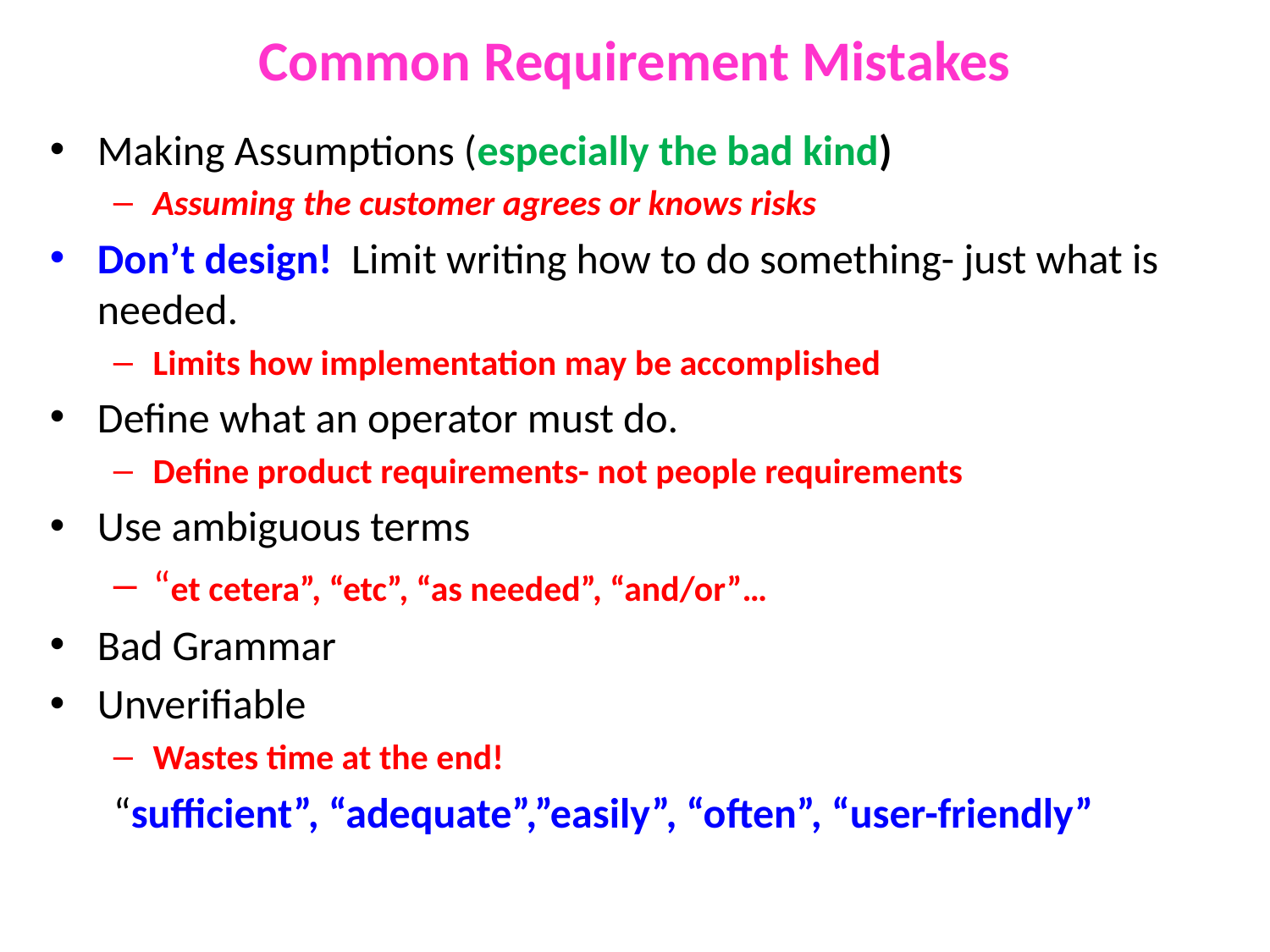

# Common Requirement Mistakes
Making Assumptions (especially the bad kind)
Assuming the customer agrees or knows risks
Don’t design!  Limit writing how to do something- just what is needed.
Limits how implementation may be accomplished
Define what an operator must do.
Define product requirements- not people requirements
Use ambiguous terms
“et cetera”, “etc”, “as needed”, “and/or”…
Bad Grammar
Unverifiable
Wastes time at the end!
“sufficient”, “adequate”,”easily”, “often”, “user-friendly”